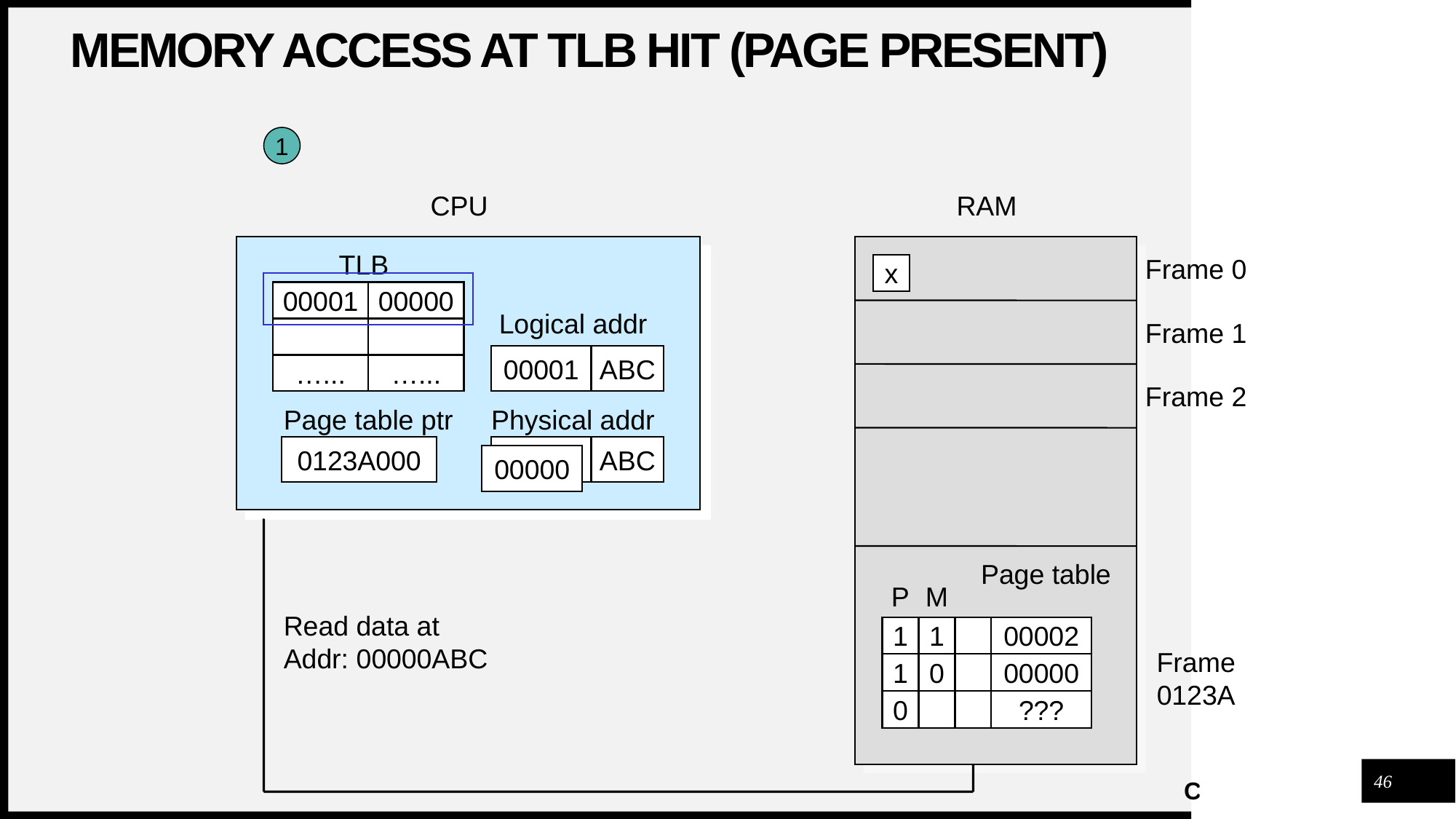

# Memory access at TLB hit (page present)
1
CPU
RAM

TLB
x
Frame 0

00001
00000

…...
…...

Logical addr
Frame 1
00001
ABC

Frame 2
Page table ptr
Physical addr

0123A000

ABC
00000

Page table
P
M
Read data at
Addr: 00000ABC
1
1

00002
1
0

00000
Frame
0123A
0

???

46